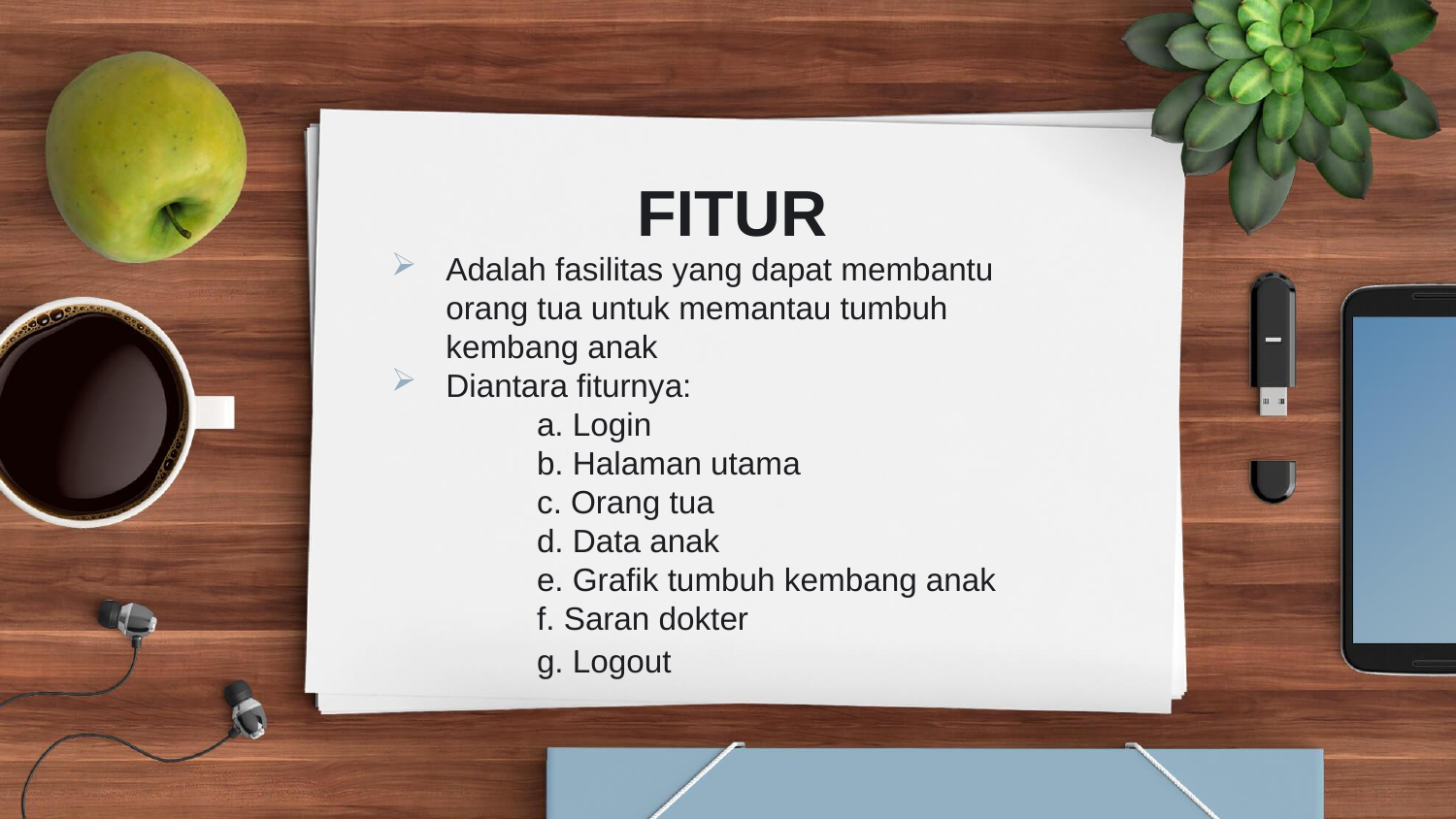

# FITUR
Adalah fasilitas yang dapat membantu orang tua untuk memantau tumbuh kembang anak
Diantara fiturnya:
	a. Login
	b. Halaman utama
	c. Orang tua
	d. Data anak
	e. Grafik tumbuh kembang anak
	f. Saran dokter
	g. Logout